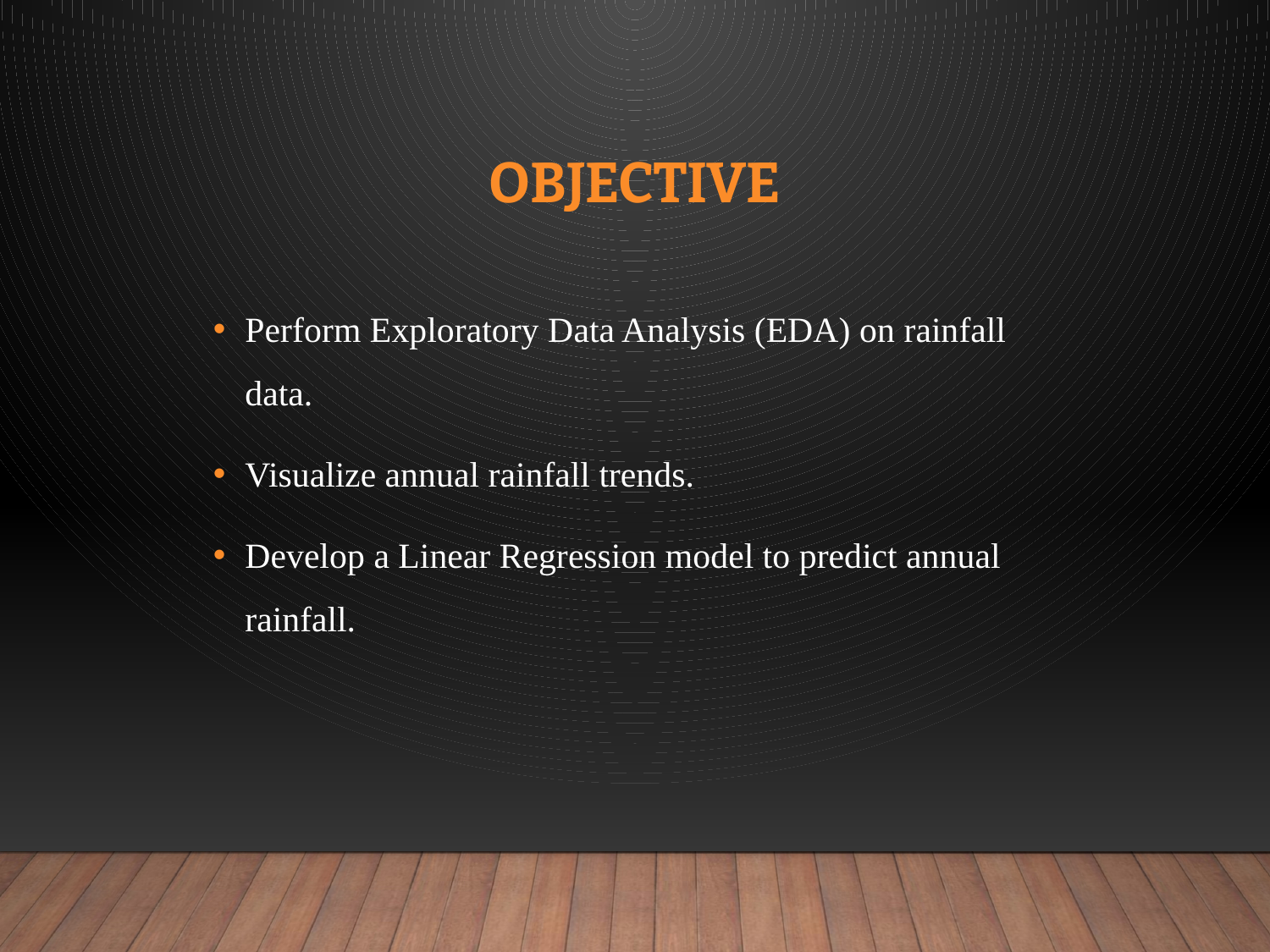

# Objective
Perform Exploratory Data Analysis (EDA) on rainfall data.
Visualize annual rainfall trends.
Develop a Linear Regression model to predict annual rainfall.